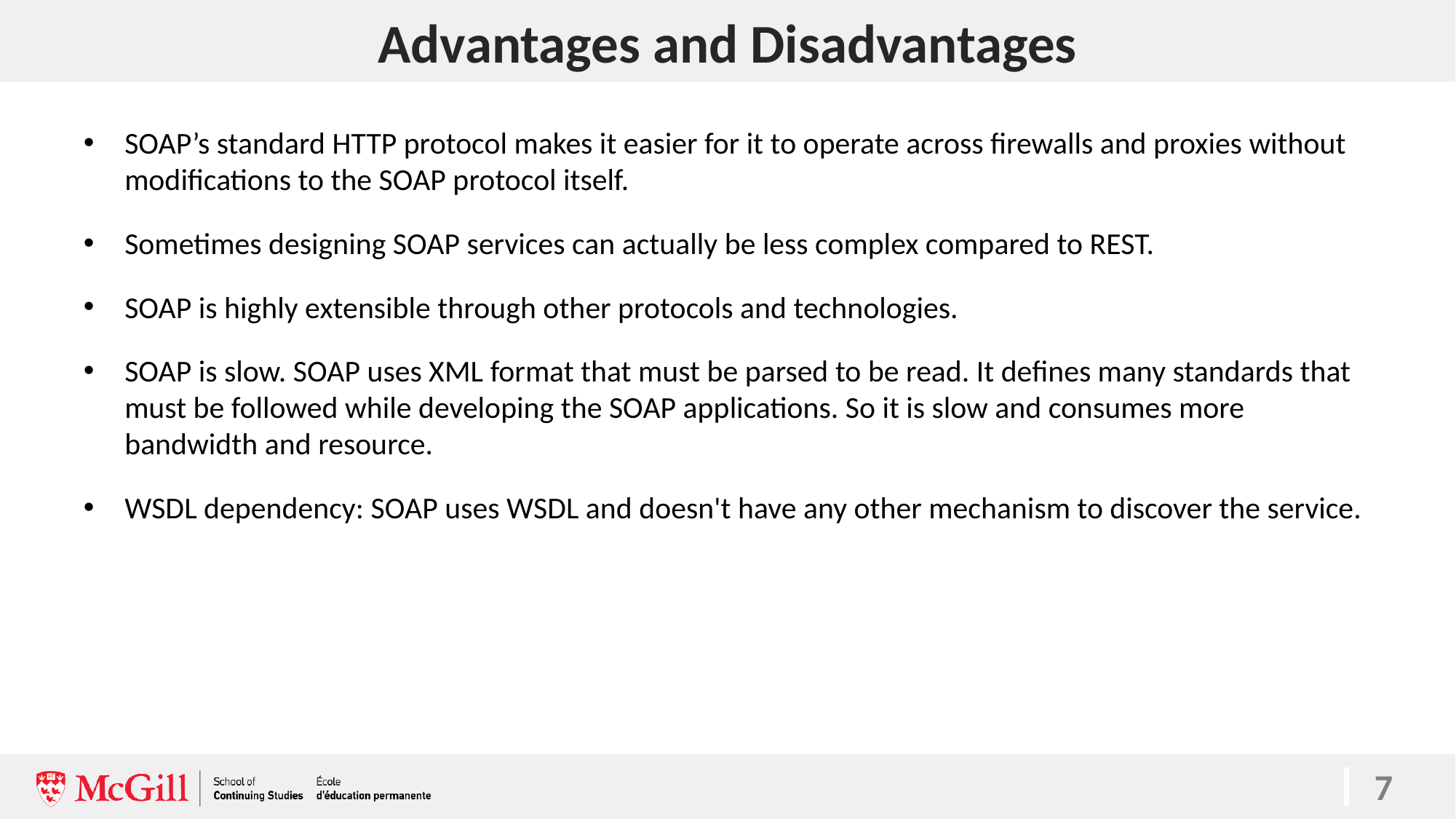

# Advantages and Disadvantages
SOAP’s standard HTTP protocol makes it easier for it to operate across firewalls and proxies without modifications to the SOAP protocol itself.
Sometimes designing SOAP services can actually be less complex compared to REST.
SOAP is highly extensible through other protocols and technologies.
SOAP is slow. SOAP uses XML format that must be parsed to be read. It defines many standards that must be followed while developing the SOAP applications. So it is slow and consumes more bandwidth and resource.
WSDL dependency: SOAP uses WSDL and doesn't have any other mechanism to discover the service.